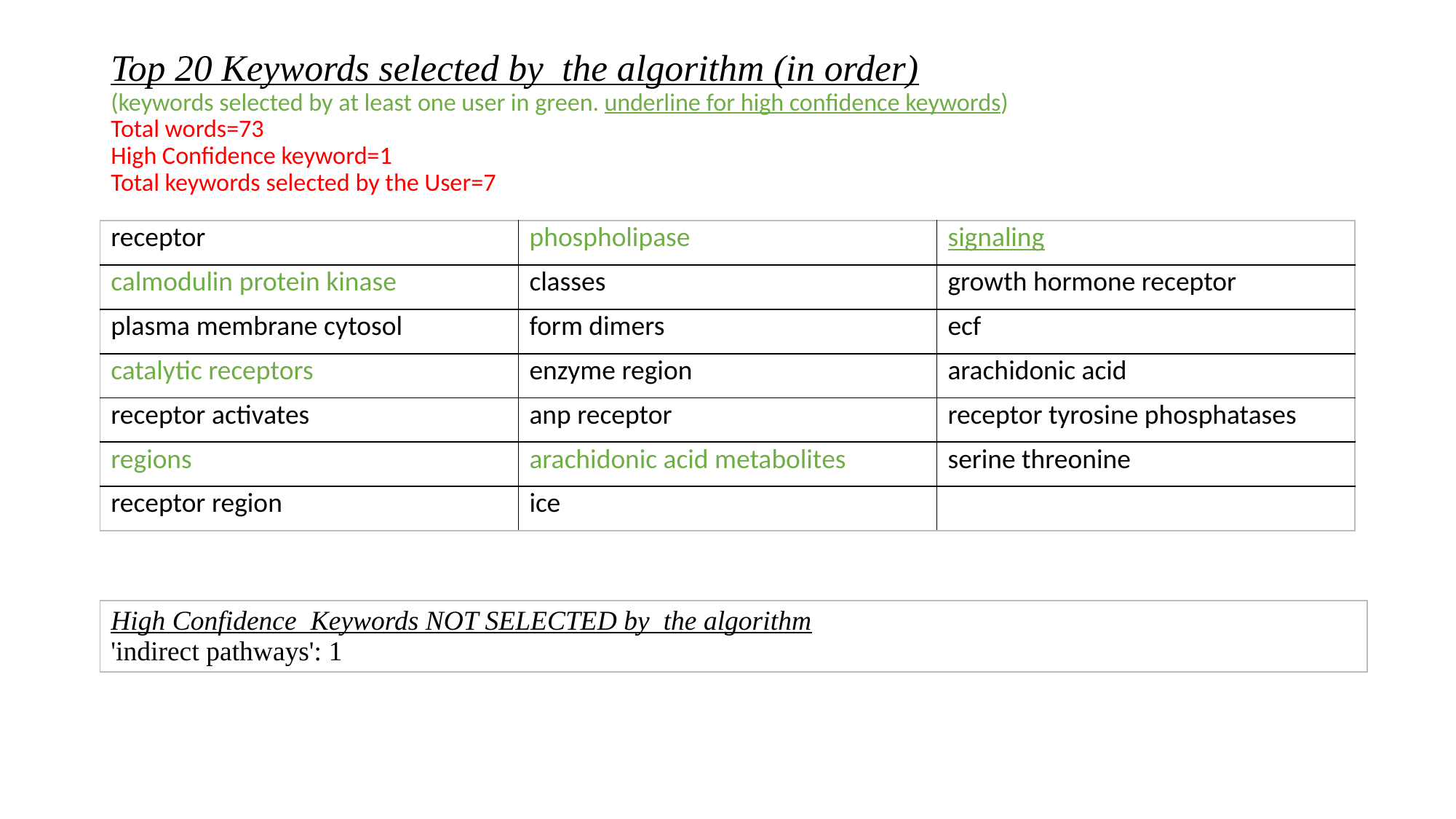

# Top 20 Keywords selected by  the algorithm (in order) (keywords selected by at least one user in green. underline for high confidence keywords) Total words=73 High Confidence keyword=1 Total keywords selected by the User=7
| receptor | phospholipase | signaling |
| --- | --- | --- |
| calmodulin protein kinase | classes | growth hormone receptor |
| plasma membrane cytosol | form dimers | ecf |
| catalytic receptors | enzyme region | arachidonic acid |
| receptor activates | anp receptor | receptor tyrosine phosphatases |
| regions | arachidonic acid metabolites | serine threonine |
| receptor region | ice |  |
| High Confidence Keywords NOT SELECTED by the algorithm 'indirect pathways': 1 |
| --- |